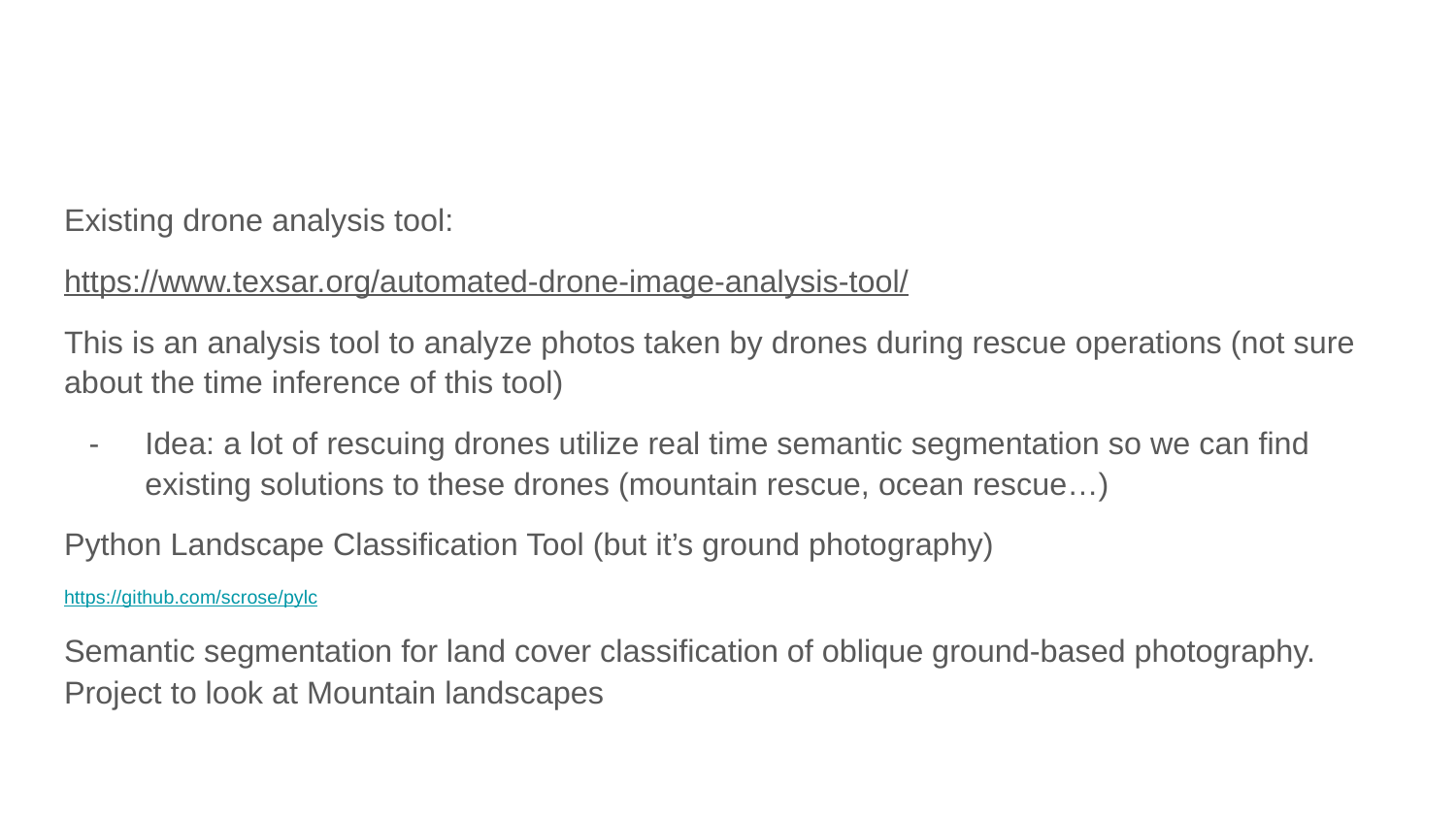

#
Existing drone analysis tool:
https://www.texsar.org/automated-drone-image-analysis-tool/
This is an analysis tool to analyze photos taken by drones during rescue operations (not sure about the time inference of this tool)
Idea: a lot of rescuing drones utilize real time semantic segmentation so we can find existing solutions to these drones (mountain rescue, ocean rescue…)
Python Landscape Classification Tool (but it’s ground photography)
https://github.com/scrose/pylc
Semantic segmentation for land cover classification of oblique ground-based photography. Project to look at Mountain landscapes